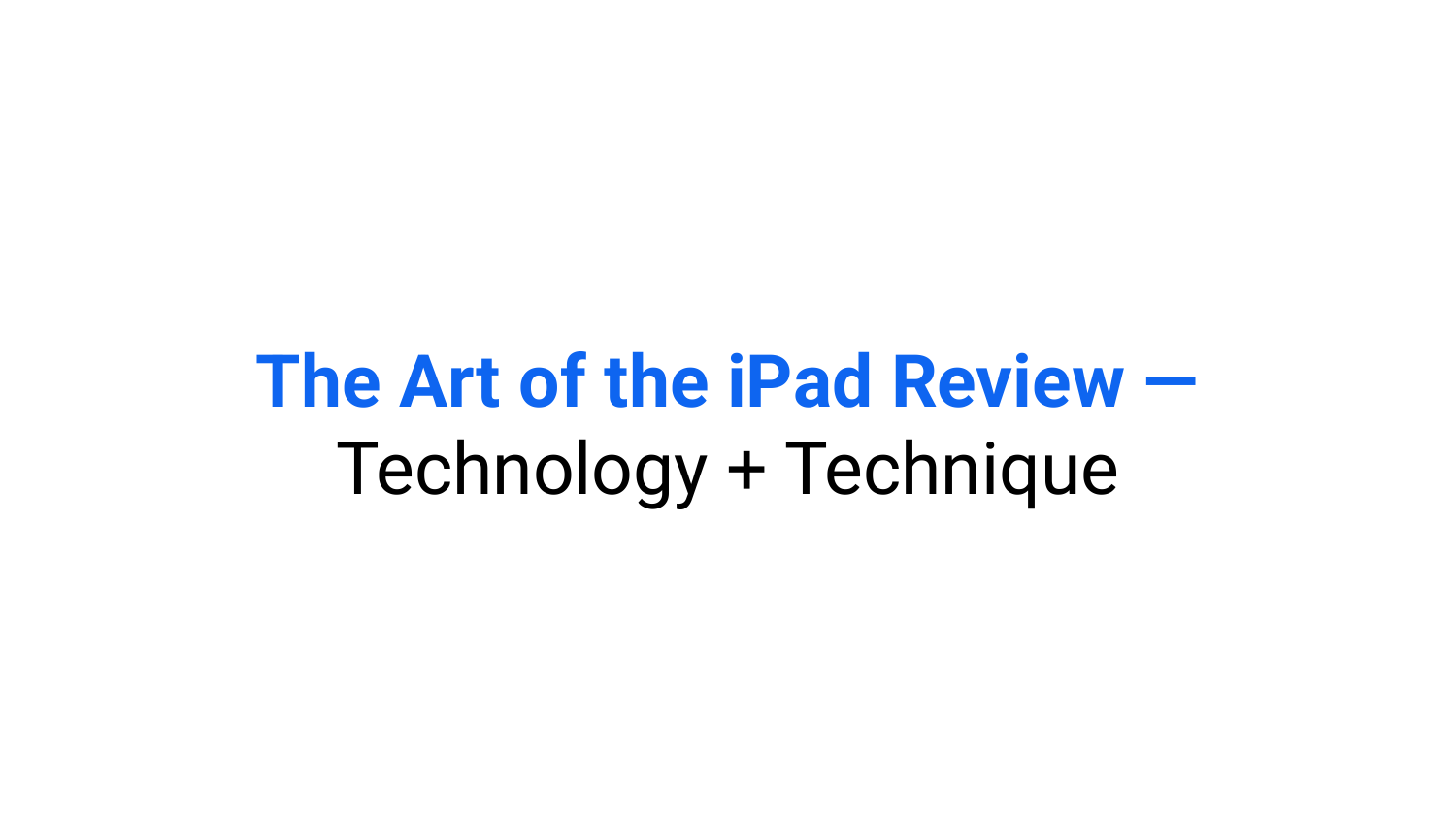

# The Art of the iPad Review —
Technology + Technique